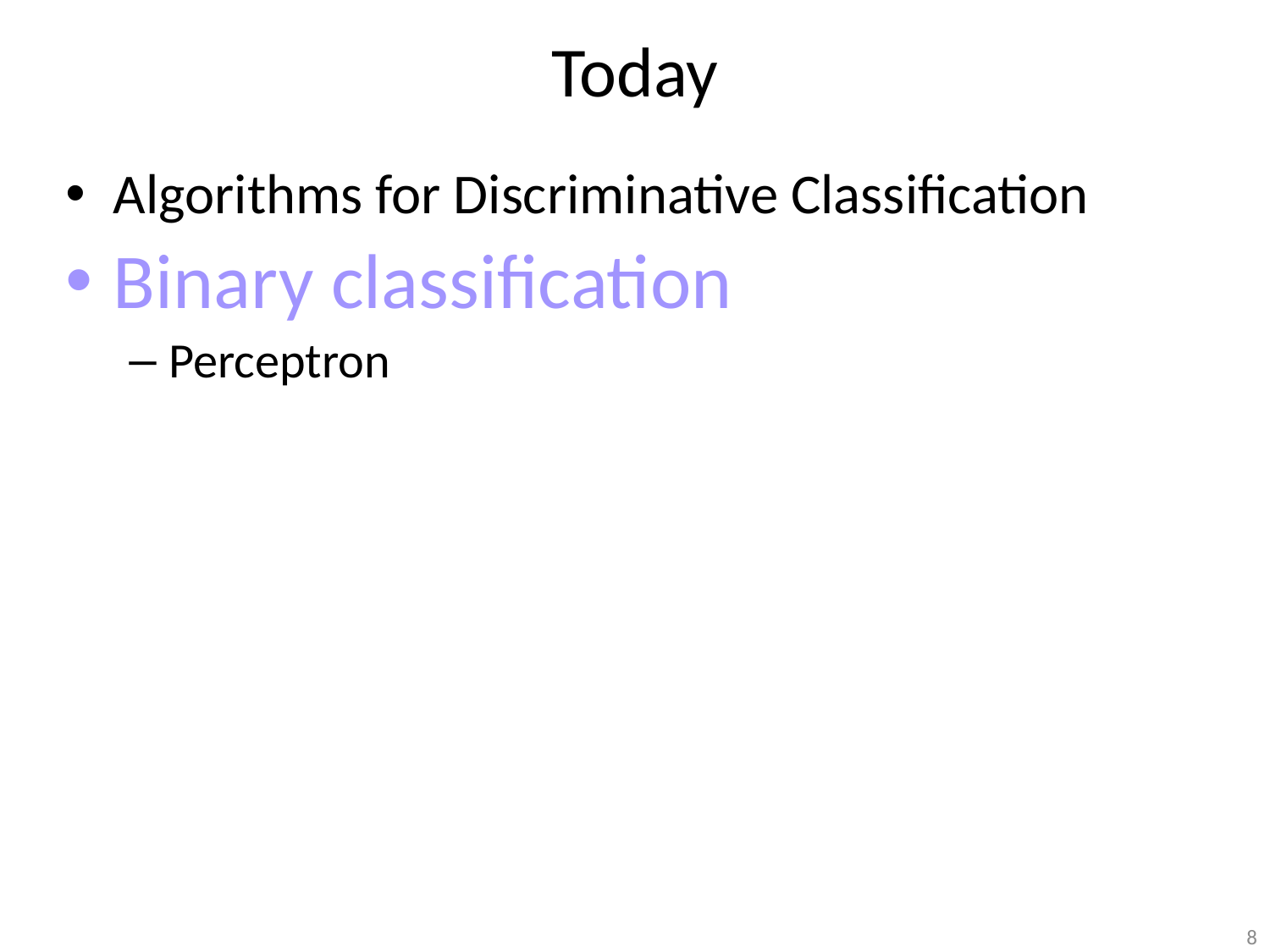

# Today
Algorithms for Discriminative Classification
Binary classification
Perceptron

8